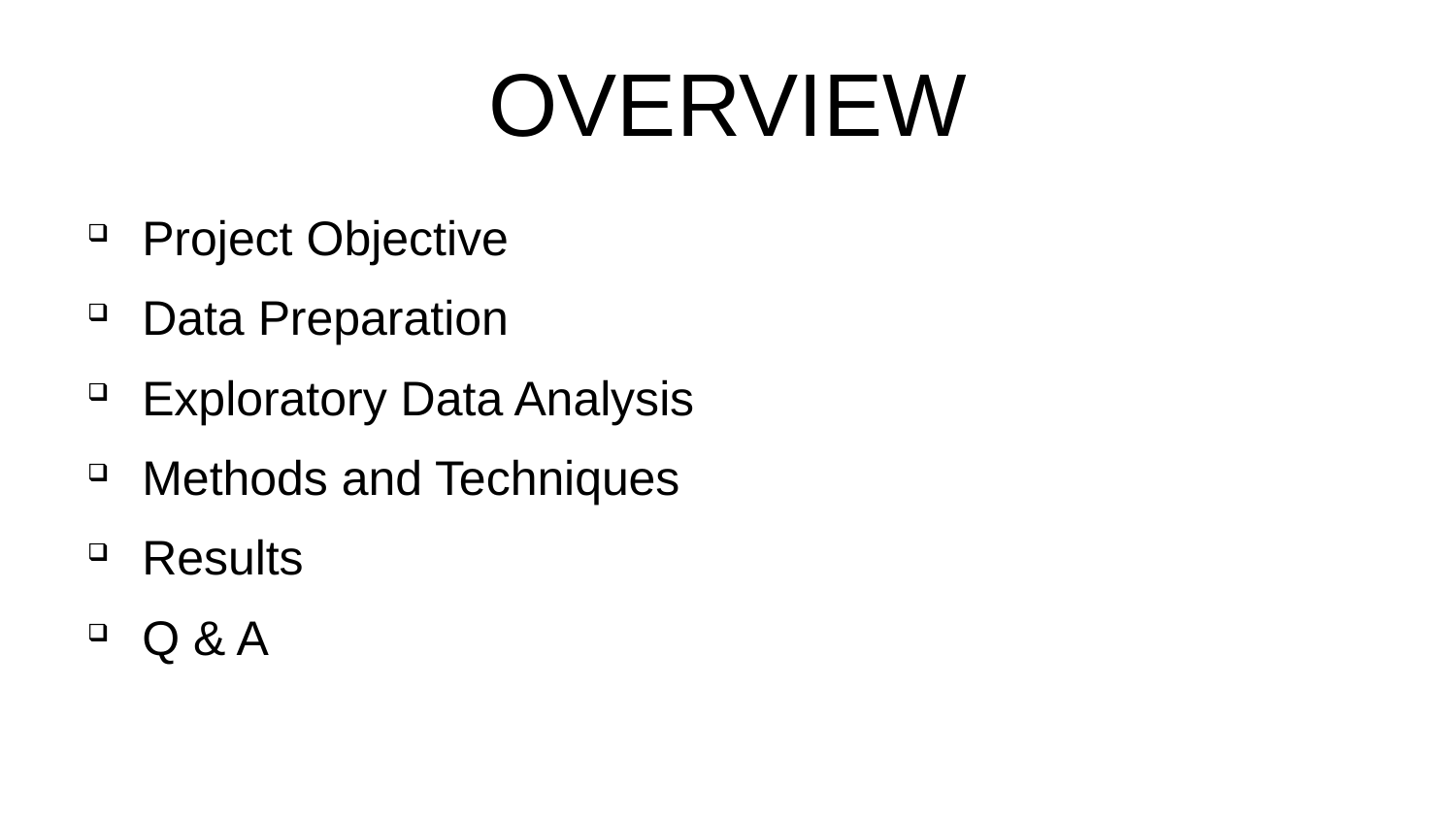

# Overview
Project Objective
Data Preparation
Exploratory Data Analysis
Methods and Techniques
Results
Q & A